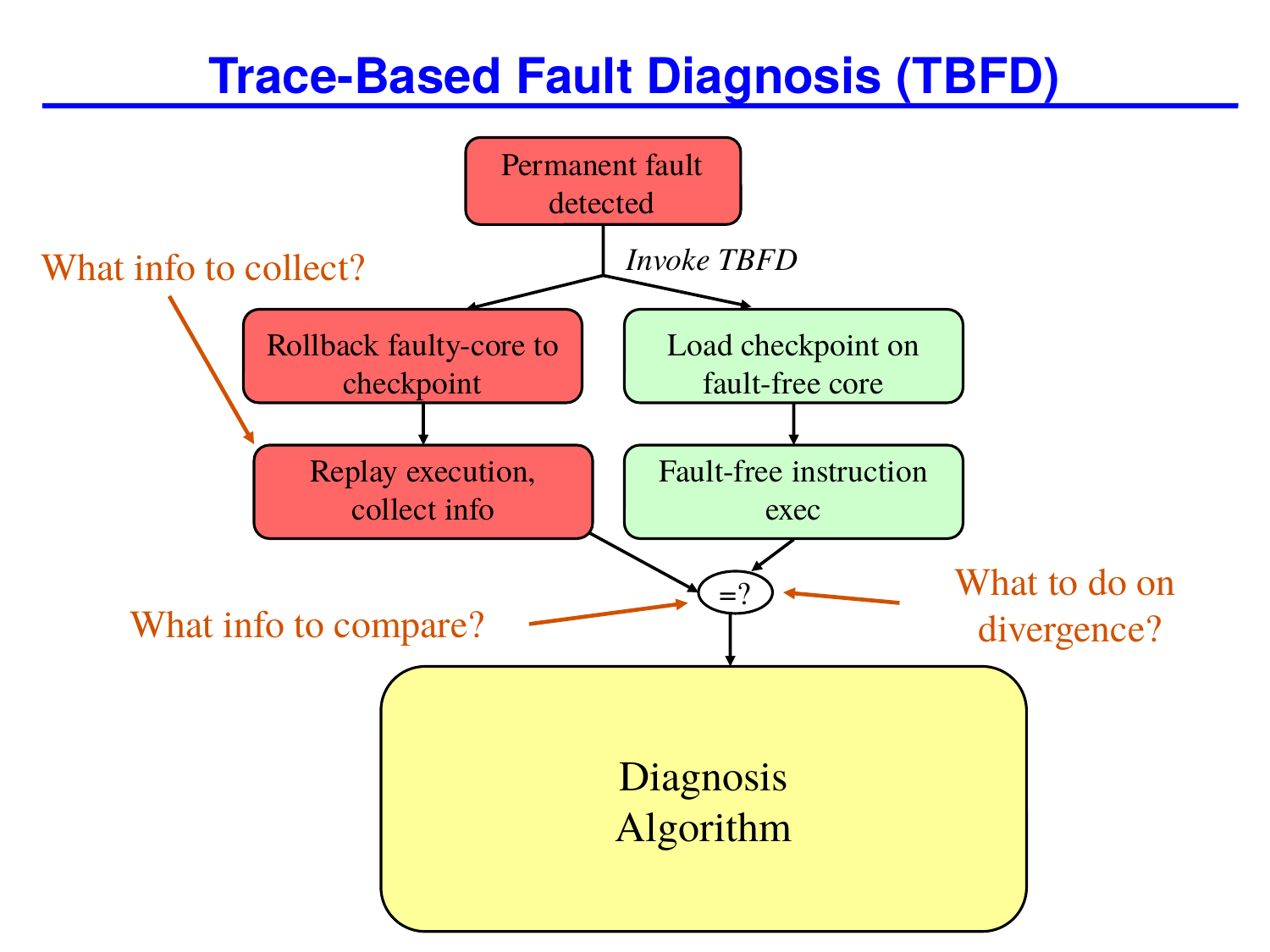

# Trace-Based Fault Diagnosis (TBFD)

Permanent fault detected

Invoke TBFD
What info to collect?

Rollback faulty-core to checkpoint
Load checkpoint on fault-free core

Replay execution, collect info
Fault-free instruction exec

What to do on
divergence?

=?
What info to compare?

Diagnosis
Algorithm